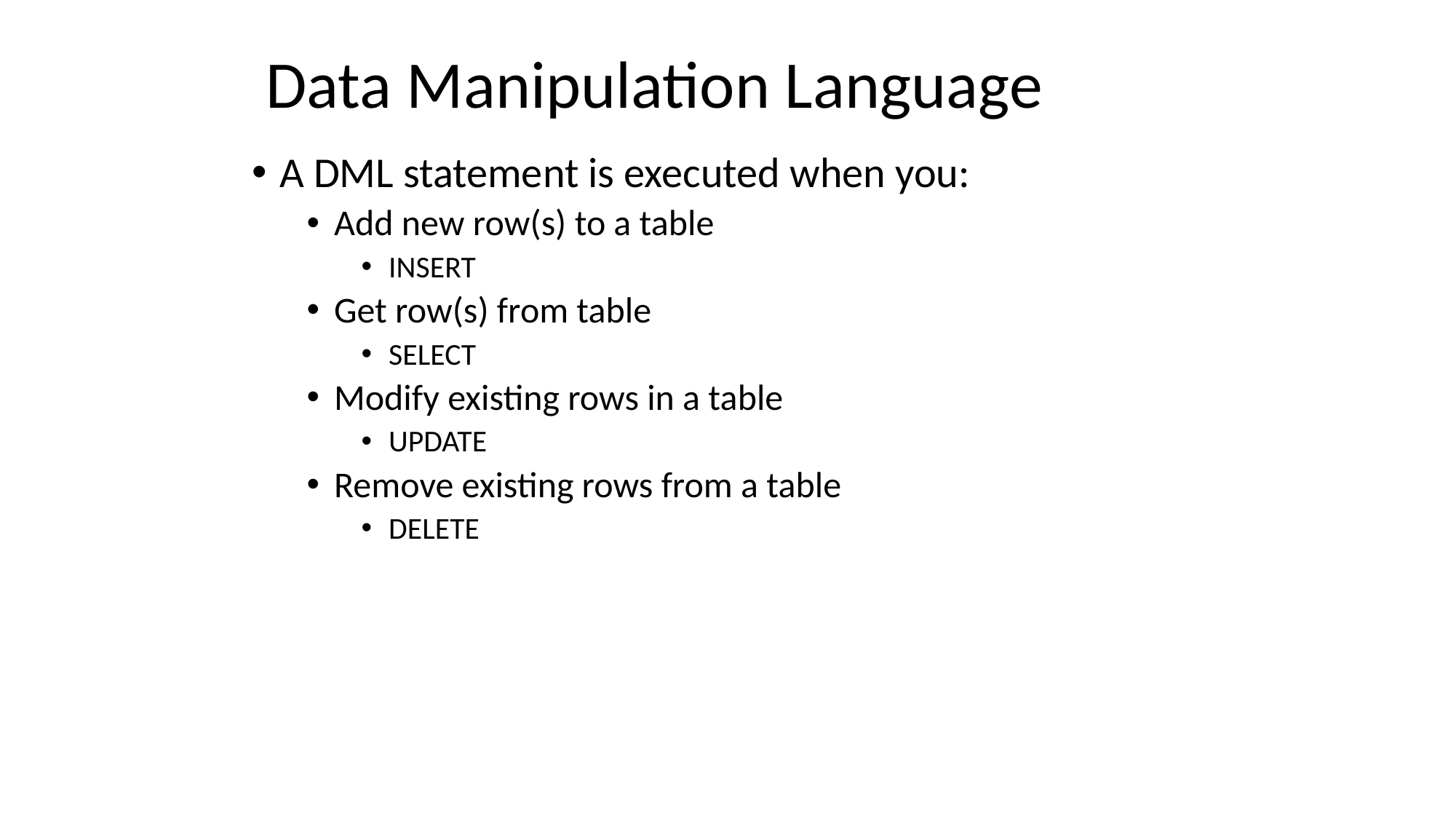

# Data Manipulation Language
A DML statement is executed when you:
Add new row(s) to a table
INSERT
Get row(s) from table
SELECT
Modify existing rows in a table
UPDATE
Remove existing rows from a table
DELETE